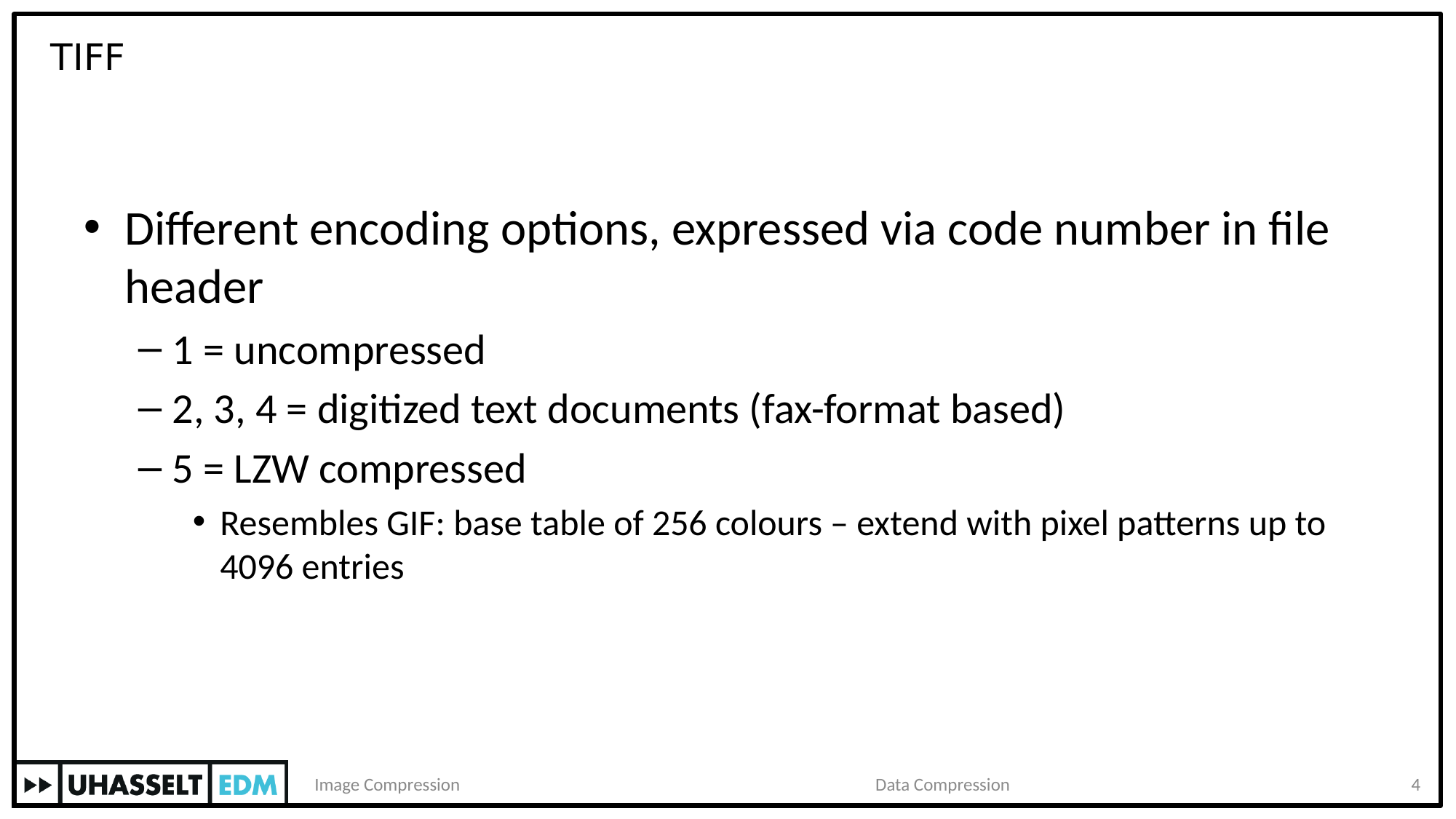

# TIFF
Different encoding options, expressed via code number in file header
1 = uncompressed
2, 3, 4 = digitized text documents (fax-format based)
5 = LZW compressed
Resembles GIF: base table of 256 colours – extend with pixel patterns up to 4096 entries
Image Compression
Data Compression
4